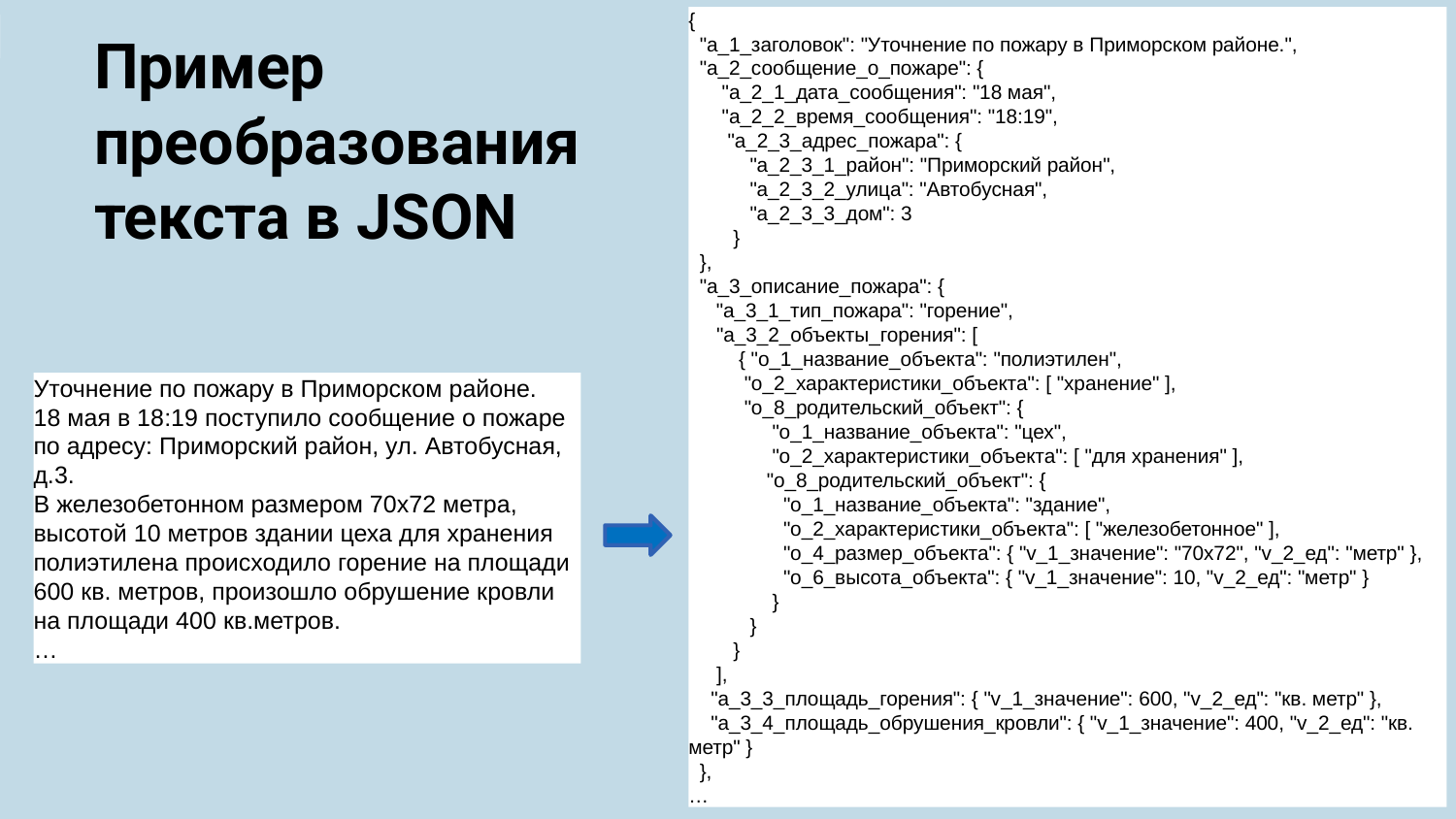

{
  "a_1_заголовок": "Уточнение по пожару в Приморском районе.",
  "a_2_сообщение_о_пожаре": {
      "a_2_1_дата_сообщения": "18 мая",
      "a_2_2_время_сообщения": "18:19",
       "a_2_3_адрес_пожара": {
           "a_2_3_1_район": "Приморский район",
           "a_2_3_2_улица": "Автобусная",
           "a_2_3_3_дом": 3
        }
  },
  "a_3_описание_пожара": {
     "a_3_1_тип_пожара": "горение",
     "a_3_2_объекты_горения": [
         { "o_1_название_объекта": "полиэтилен",
          "o_2_характеристики_объекта": [ "хранение" ],
          "o_8_родительский_объект": {
               "o_1_название_объекта": "цех",
               "o_2_характеристики_объекта": [ "для хранения" ],
              "o_8_родительский_объект": {
                 "o_1_название_объекта": "здание",
                 "o_2_характеристики_объекта": [ "железобетонное" ],
                 "o_4_размер_объекта": { "v_1_значение": "70х72", "v_2_ед": "метр" },
                 "o_6_высота_объекта": { "v_1_значение": 10, "v_2_ед": "метр" }
               }
           }
        }
     ],
    "a_3_3_площадь_горения": { "v_1_значение": 600, "v_2_ед": "кв. метр" },
    "a_3_4_площадь_обрушения_кровли": { "v_1_значение": 400, "v_2_ед": "кв. метр" }
  },
…
# Пример преобразования текста в JSON

Уточнение по пожару в Приморском районе.
18 мая в 18:19 поступило сообщение о пожаре по адресу: Приморский район, ул. Автобусная, д.3.
В железобетонном размером 70х72 метра, высотой 10 метров здании цеха для хранения полиэтилена происходило горение на площади 600 кв. метров, произошло обрушение кровли на площади 400 кв.метров.
…